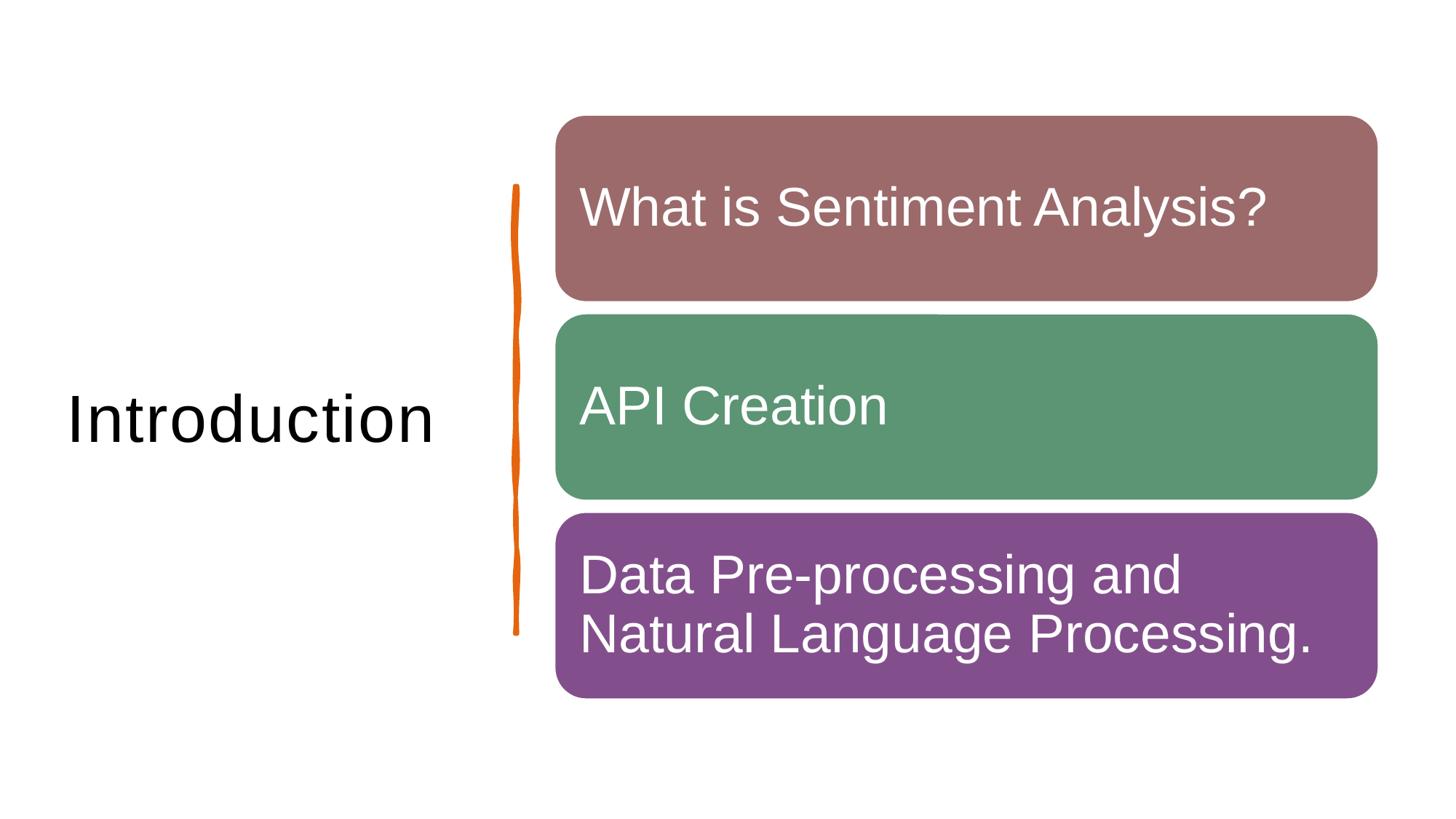

What is Sentiment Analysis?
API Creation
Data Pre-processing and Natural Language Processing.
# Introduction